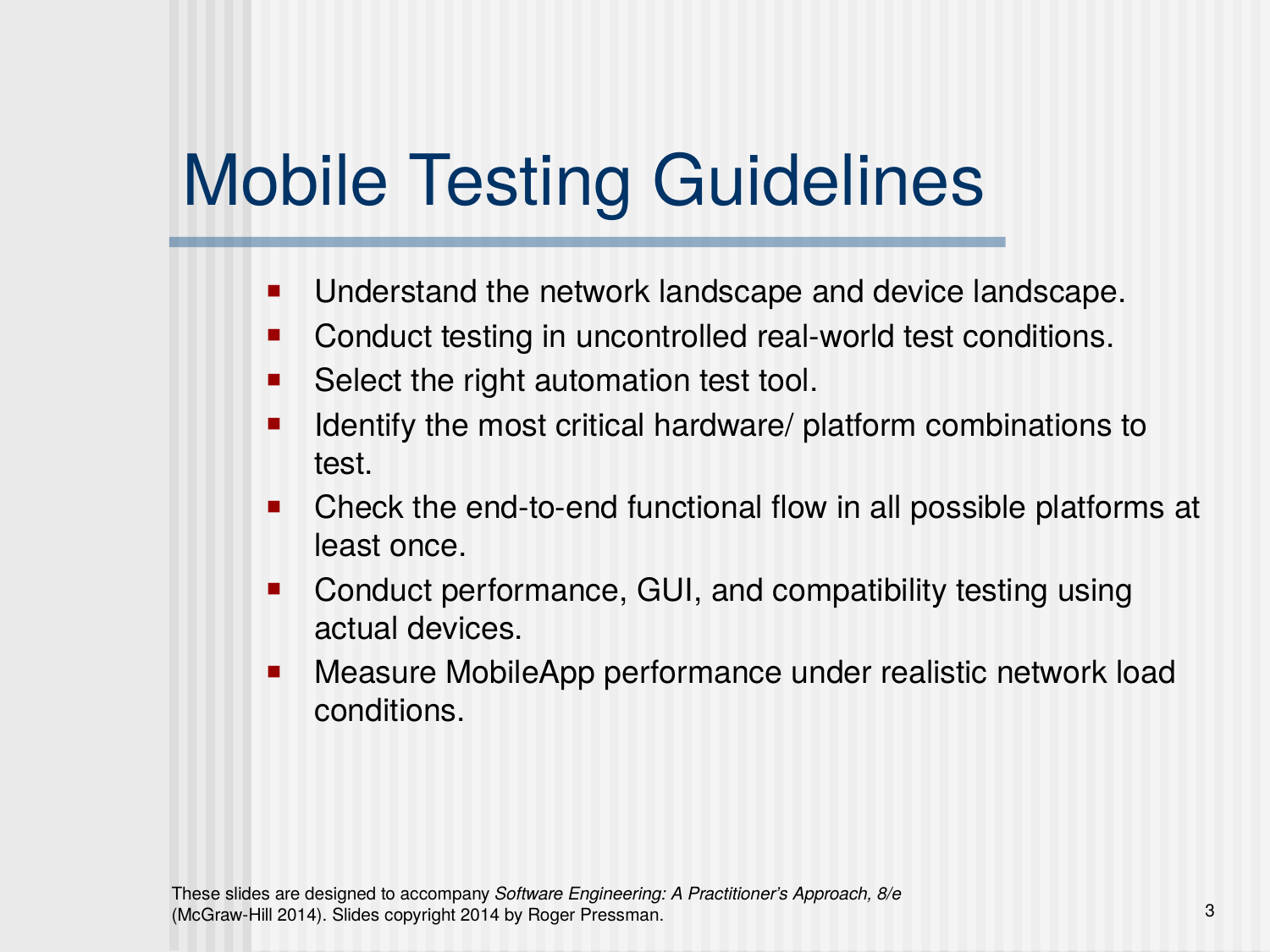

# Mobile Testing Guidelines
Understand the network landscape and device landscape.
Conduct testing in uncontrolled real-world test conditions.
Select the right automation test tool.
Identify the most critical hardware/ platform combinations to test.
Check the end-to-end functional flow in all possible platforms at least once.
Conduct performance, GUI, and compatibility testing using actual devices.
Measure MobileApp performance under realistic network load conditions.
These slides are designed to accompany Software Engineering: A Practitioner’s Approach, 8/e (McGraw-Hill 2014). Slides copyright 2014 by Roger Pressman.
3